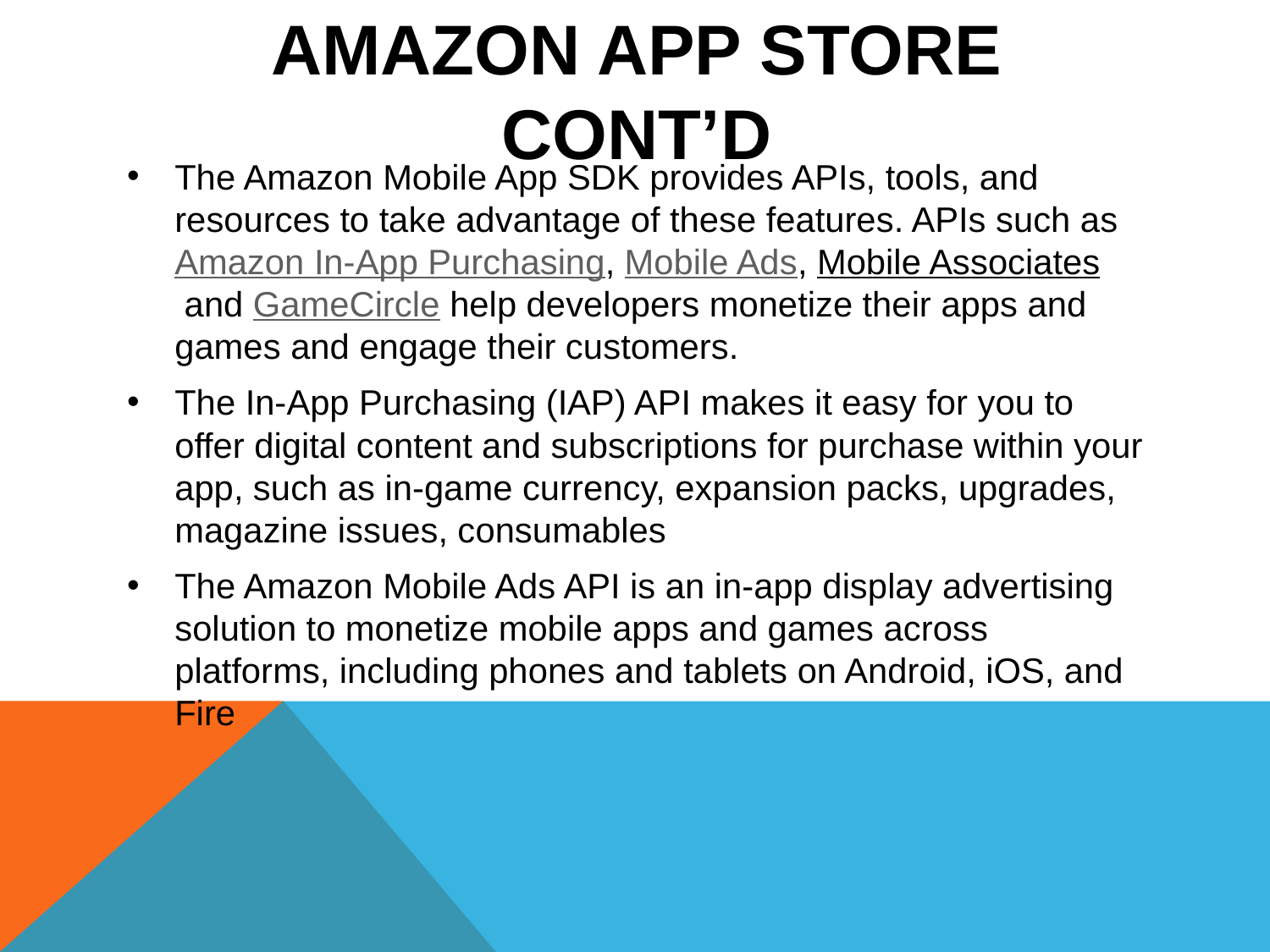

# Amazon APP STORE CONT’d
The Amazon Mobile App SDK provides APIs, tools, and resources to take advantage of these features. APIs such as Amazon In-App Purchasing, Mobile Ads, Mobile Associates and GameCircle help developers monetize their apps and games and engage their customers.
The In-App Purchasing (IAP) API makes it easy for you to offer digital content and subscriptions for purchase within your app, such as in-game currency, expansion packs, upgrades, magazine issues, consumables
The Amazon Mobile Ads API is an in-app display advertising solution to monetize mobile apps and games across platforms, including phones and tablets on Android, iOS, and Fire